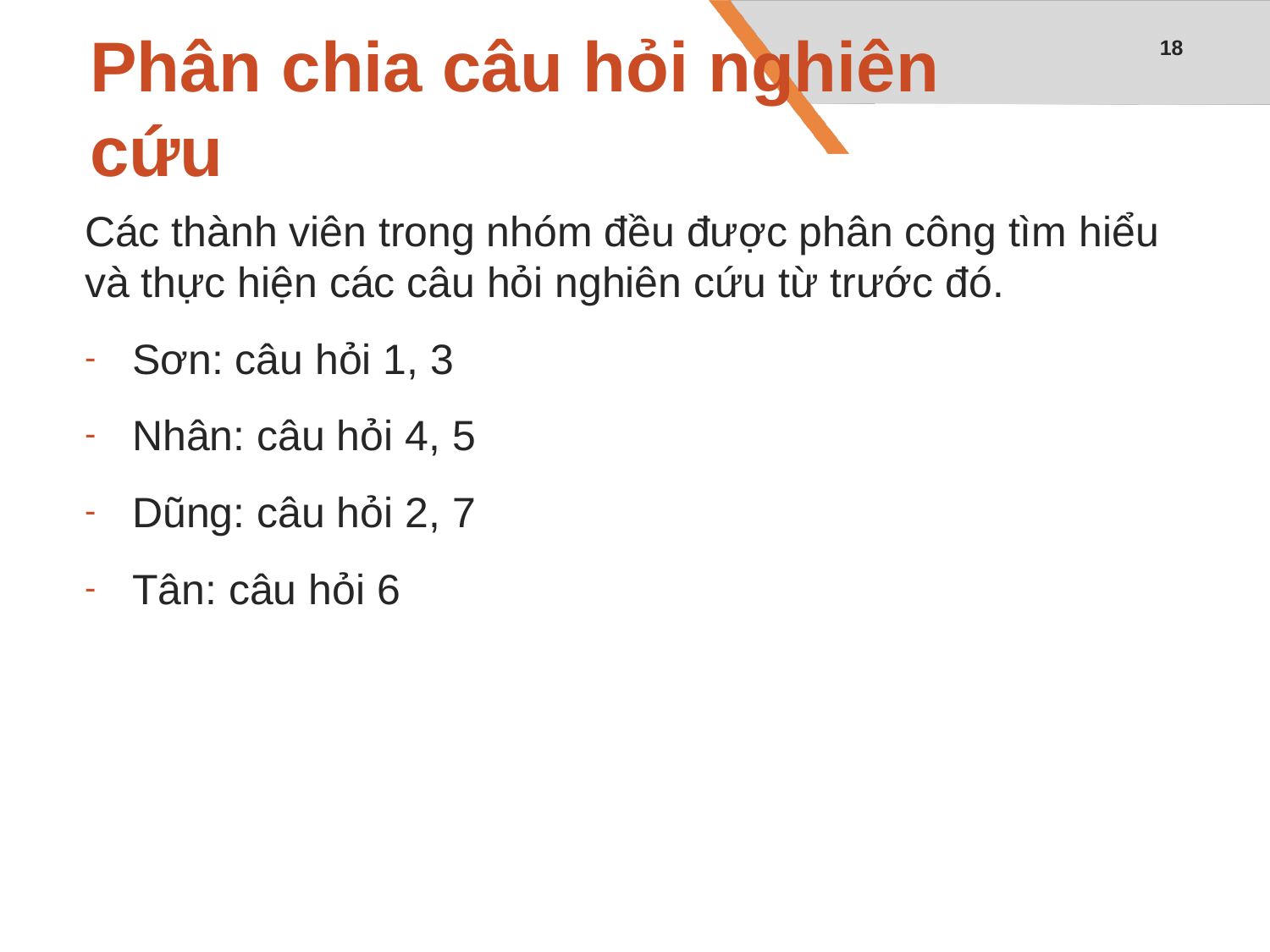

18
# Phân chia câu hỏi nghiên cứu
Các thành viên trong nhóm đều được phân công tìm hiểu và thực hiện các câu hỏi nghiên cứu từ trước đó.
Sơn: câu hỏi 1, 3
Nhân: câu hỏi 4, 5
Dũng: câu hỏi 2, 7
Tân: câu hỏi 6